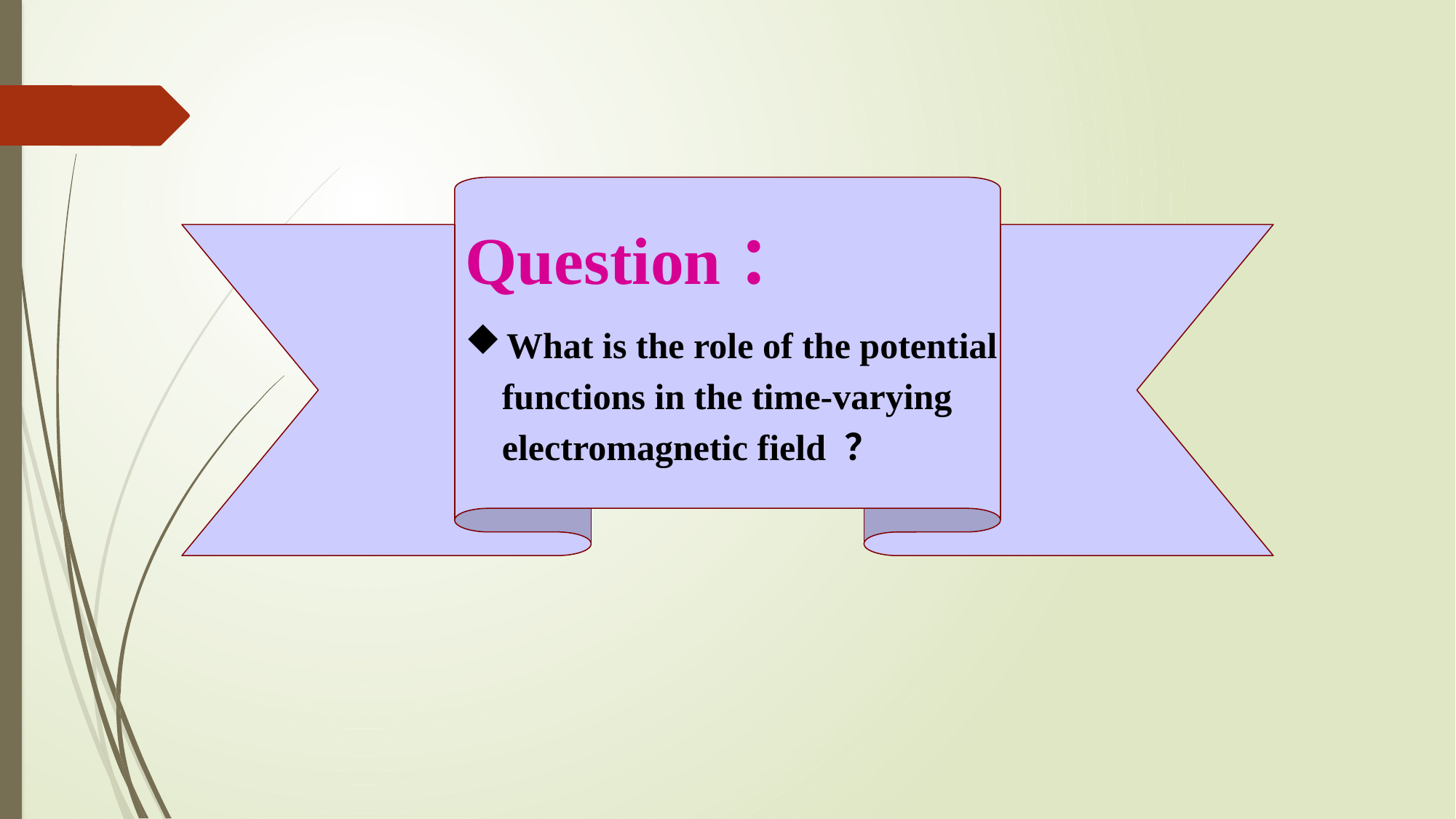

Question：

What is the role of the potential
    functions in the time-varying
    electromagnetic field ？